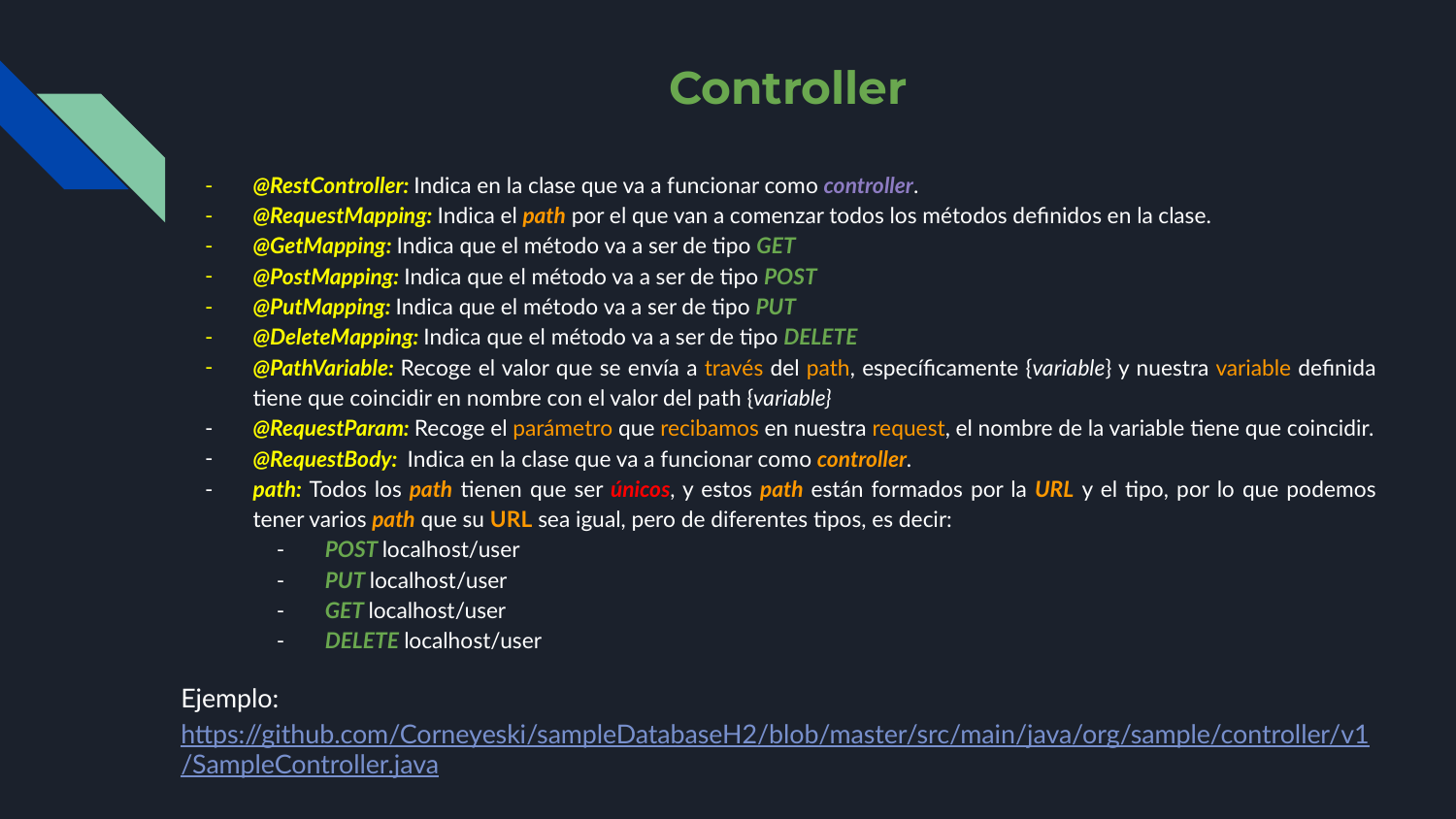

# Controller
@RestController: Indica en la clase que va a funcionar como controller.
@RequestMapping: Indica el path por el que van a comenzar todos los métodos definidos en la clase.
@GetMapping: Indica que el método va a ser de tipo GET
@PostMapping: Indica que el método va a ser de tipo POST
@PutMapping: Indica que el método va a ser de tipo PUT
@DeleteMapping: Indica que el método va a ser de tipo DELETE
@PathVariable: Recoge el valor que se envía a través del path, específicamente {variable} y nuestra variable definida tiene que coincidir en nombre con el valor del path {variable}
@RequestParam: Recoge el parámetro que recibamos en nuestra request, el nombre de la variable tiene que coincidir.
@RequestBody:  Indica en la clase que va a funcionar como controller.
path: Todos los path tienen que ser únicos, y estos path están formados por la URL y el tipo, por lo que podemos tener varios path que su URL sea igual, pero de diferentes tipos, es decir:
POST localhost/user
PUT localhost/user
GET localhost/user
DELETE localhost/user
Ejemplo: https://github.com/Corneyeski/sampleDatabaseH2/blob/master/src/main/java/org/sample/controller/v1/SampleController.java